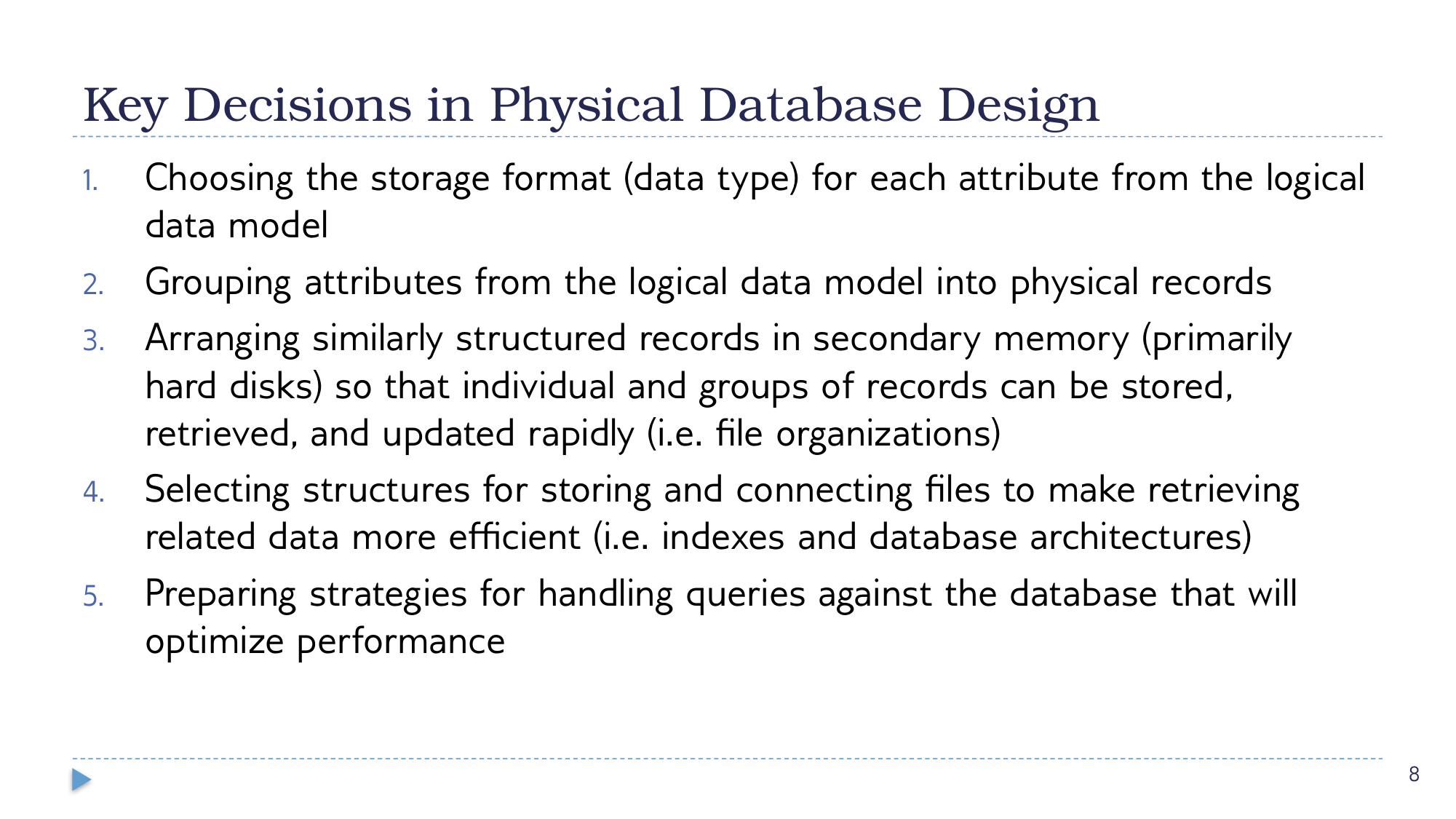

# Key Decisions in Physical Database Design
Choosing the storage format (data type) for each attribute from the logical data model
Grouping attributes from the logical data model into physical records
Arranging similarly structured records in secondary memory (primarily hard disks) so that individual and groups of records can be stored, retrieved, and updated rapidly (i.e. file organizations)
Selecting structures for storing and connecting files to make retrieving related data more efficient (i.e. indexes and database architectures)
Preparing strategies for handling queries against the database that will optimize performance

8